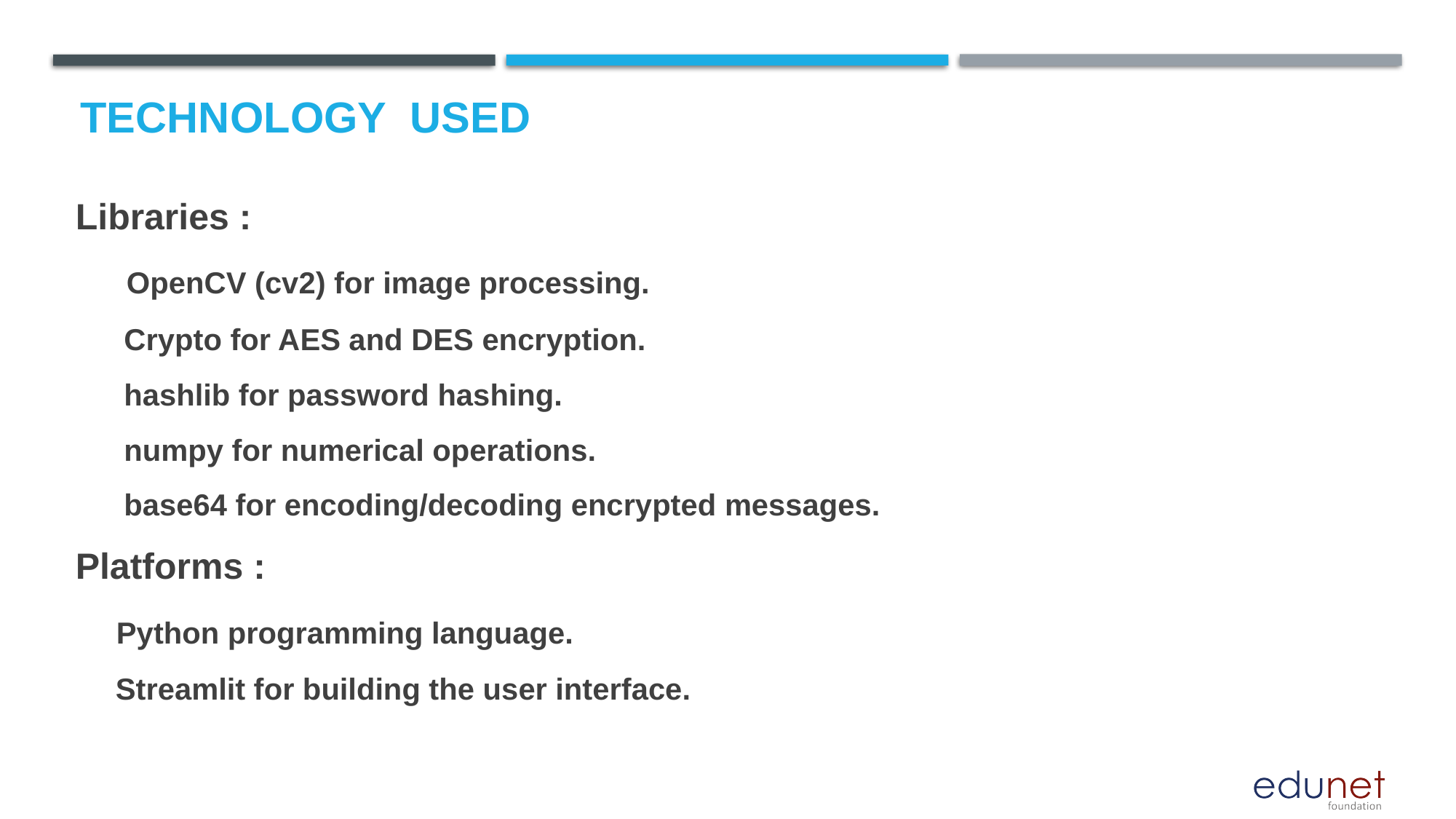

# Technology  used
 Libraries :
      OpenCV (cv2) for image processing.
       Crypto for AES and DES encryption.
       hashlib for password hashing.
       numpy for numerical operations.
       base64 for encoding/decoding encrypted messages.
 Platforms :
     Python programming language.
      Streamlit for building the user interface.